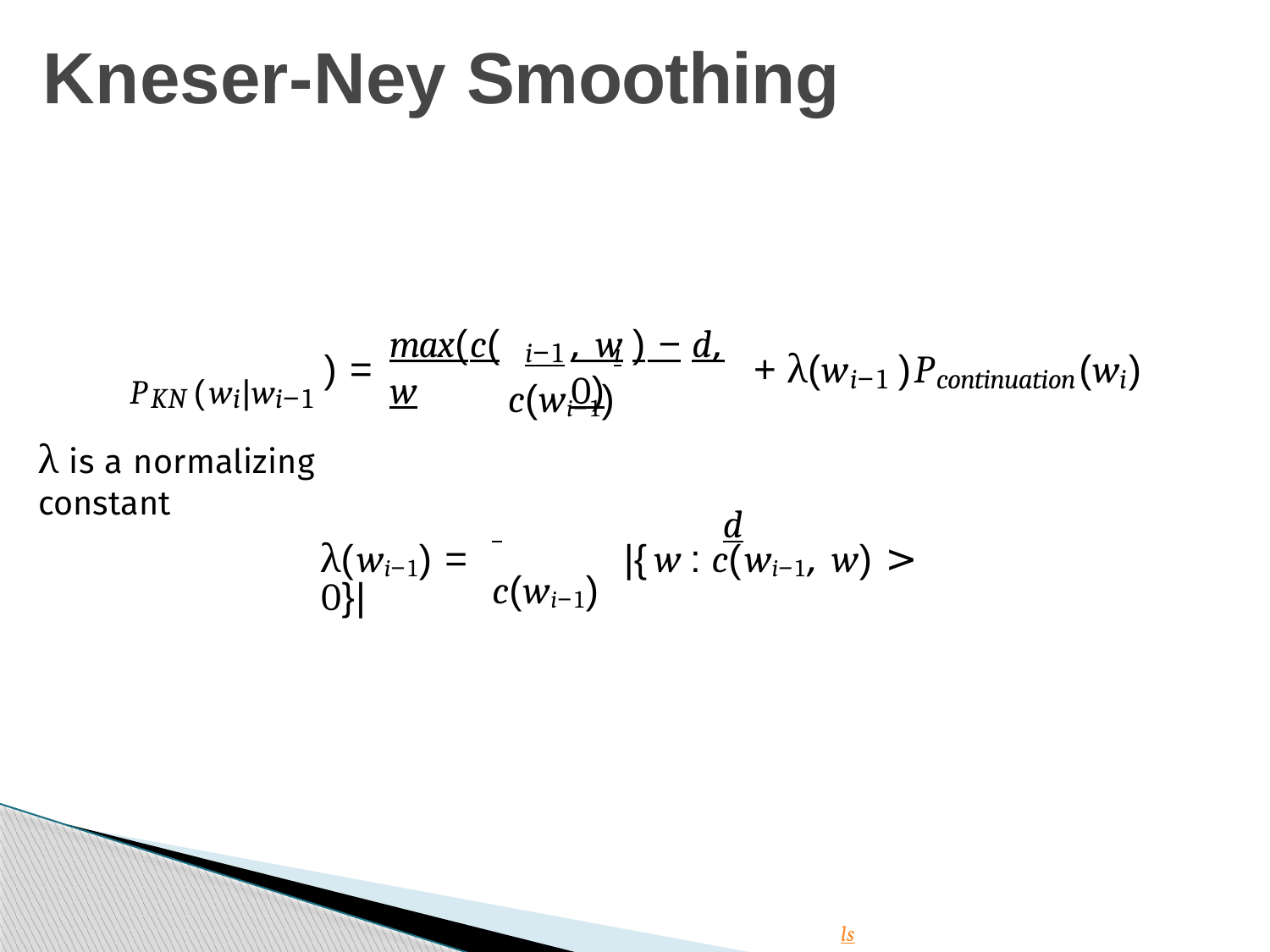

# Kneser-Ney Smoothing
max(c(w
, w ) − d, 0)
i−1	i
) =
+ λ(w	)P	(w )
PKN (wi|wi−1
i−1	continuation	i
c(wi−1)
λ is a normalizing constant
 	d
λ(wi−1) =	|{w : c(wi−1, w) > 0}|
c(wi−1)
Week 3: Lecture 1
12 / 18
ls